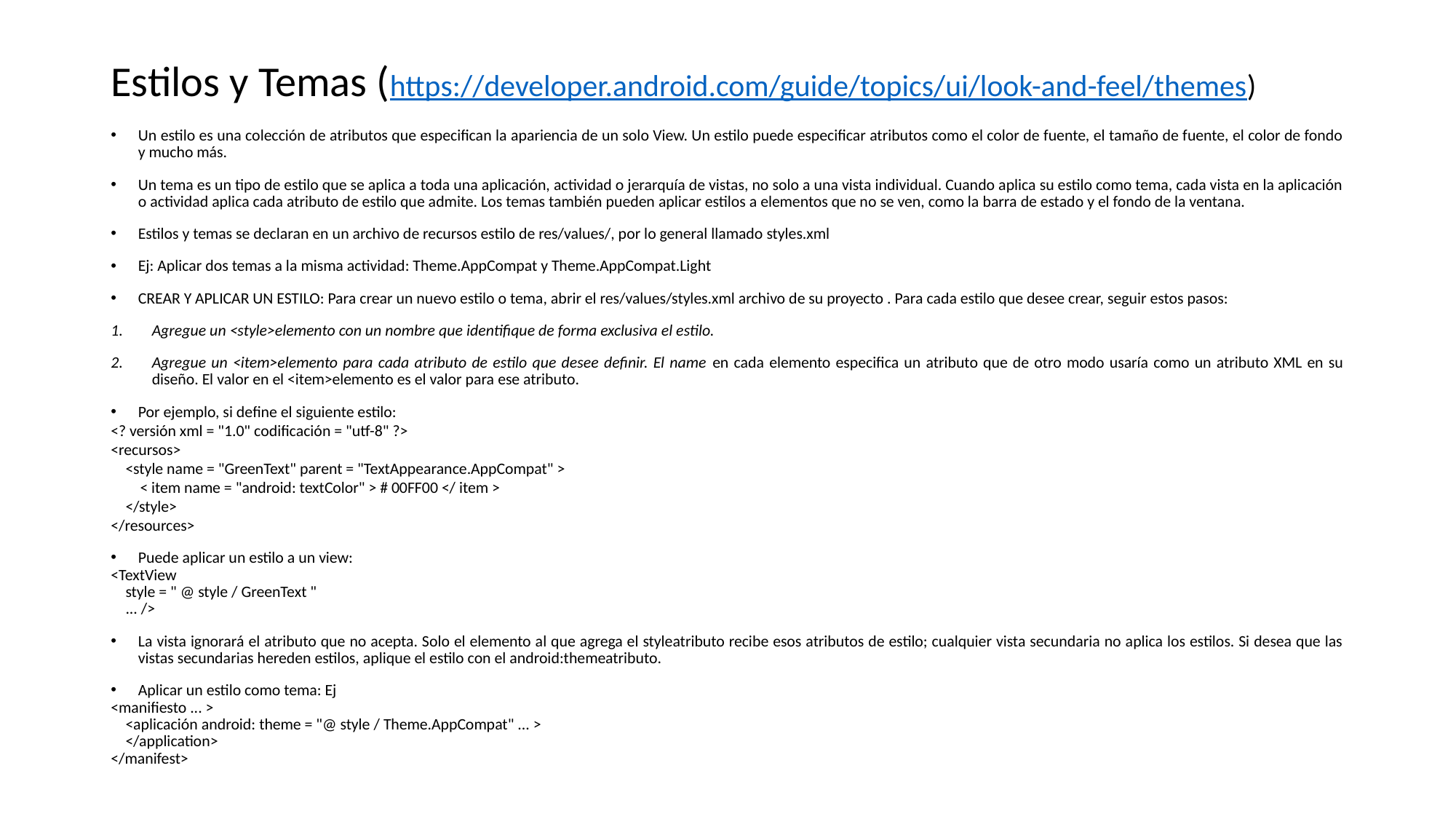

# Estilos y Temas (https://developer.android.com/guide/topics/ui/look-and-feel/themes)
Un estilo es una colección de atributos que especifican la apariencia de un solo View. Un estilo puede especificar atributos como el color de fuente, el tamaño de fuente, el color de fondo y mucho más.
Un tema es un tipo de estilo que se aplica a toda una aplicación, actividad o jerarquía de vistas, no solo a una vista individual. Cuando aplica su estilo como tema, cada vista en la aplicación o actividad aplica cada atributo de estilo que admite. Los temas también pueden aplicar estilos a elementos que no se ven, como la barra de estado y el fondo de la ventana.
Estilos y temas se declaran en un archivo de recursos estilo de res/values/, por lo general llamado styles.xml
Ej: Aplicar dos temas a la misma actividad: Theme.AppCompat y Theme.AppCompat.Light
CREAR Y APLICAR UN ESTILO: Para crear un nuevo estilo o tema, abrir el res/values/styles.xml archivo de su proyecto . Para cada estilo que desee crear, seguir estos pasos:
Agregue un <style>elemento con un nombre que identifique de forma exclusiva el estilo.
Agregue un <item>elemento para cada atributo de estilo que desee definir. El name en cada elemento especifica un atributo que de otro modo usaría como un atributo XML en su diseño. El valor en el <item>elemento es el valor para ese atributo.
Por ejemplo, si define el siguiente estilo:
<? versión xml = "1.0" codificación = "utf-8" ?>
<recursos>
    <style name = "GreenText" parent = "TextAppearance.AppCompat" >
        < item name = "android: textColor" > # 00FF00 </ item >
    </style>
</resources>
Puede aplicar un estilo a un view:
<TextView
    style = " @ style / GreenText "
    ... />
La vista ignorará el atributo que no acepta. Solo el elemento al que agrega el styleatributo recibe esos atributos de estilo; cualquier vista secundaria no aplica los estilos. Si desea que las vistas secundarias hereden estilos, aplique el estilo con el android:themeatributo.
Aplicar un estilo como tema: Ej
<manifiesto ... >
    <aplicación android: theme = "@ style / Theme.AppCompat" ... >
    </application>
</manifest>